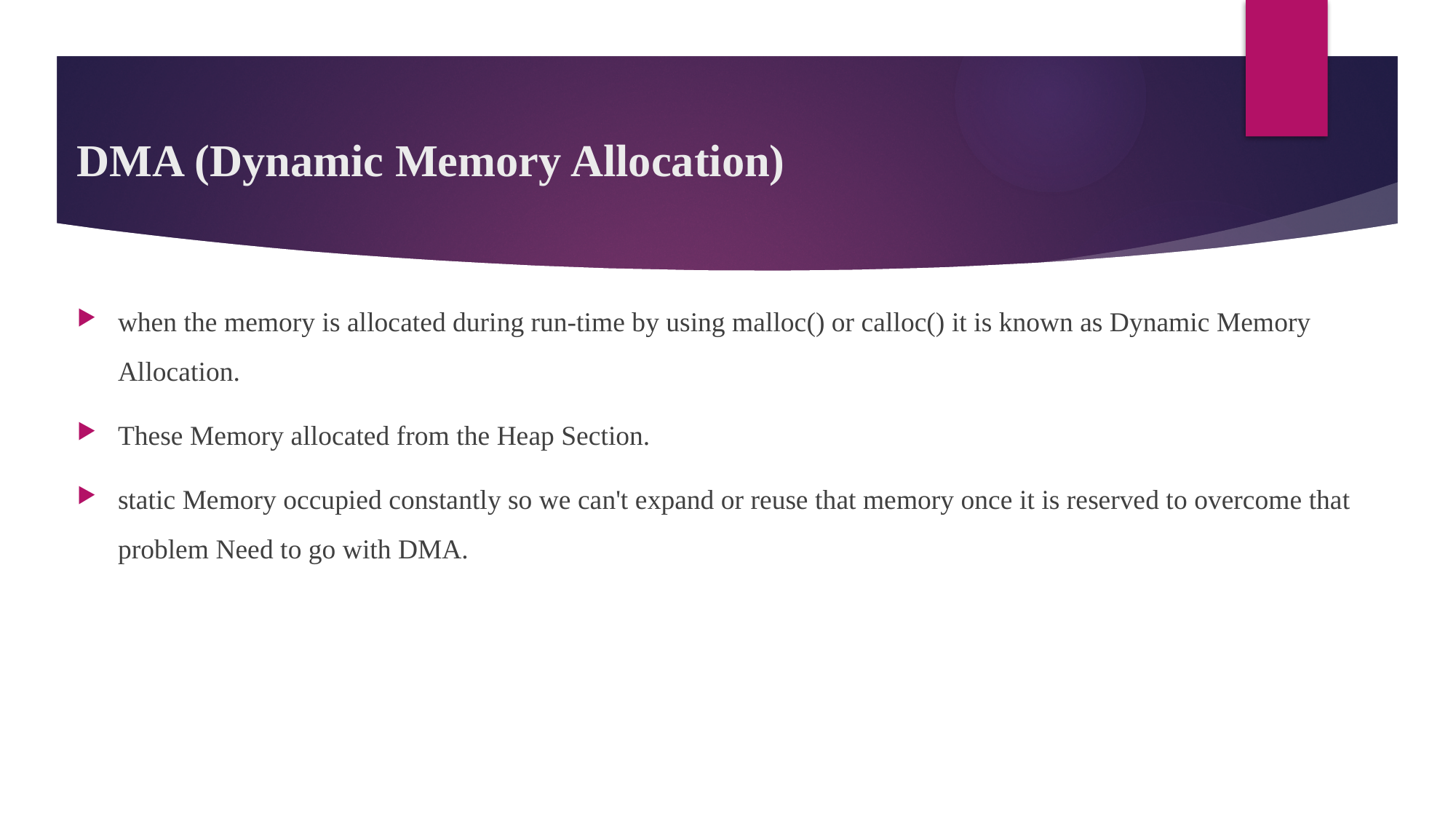

# DMA (Dynamic Memory Allocation)
when the memory is allocated during run-time by using malloc() or calloc() it is known as Dynamic Memory Allocation.
These Memory allocated from the Heap Section.
static Memory occupied constantly so we can't expand or reuse that memory once it is reserved to overcome that problem Need to go with DMA.